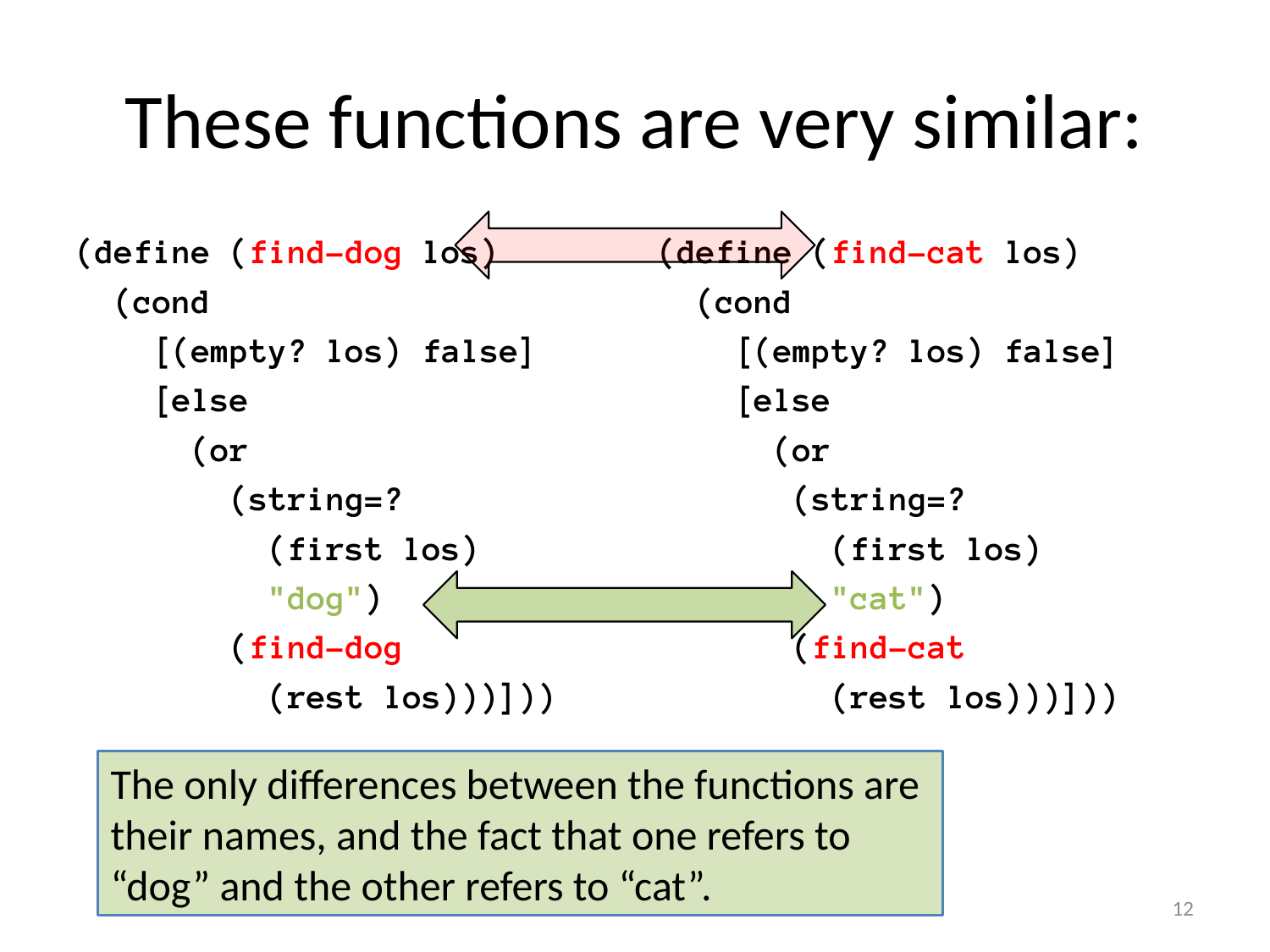

# These functions are very similar:

(define (find-dog los)
  (cond
    [(empty? los) false]
    [else
      (or
        (string=?
          (first los)
          "dog")
        (find-dog
          (rest los)))]))
(define (find-cat los)
  (cond
    [(empty? los) false]
    [else
      (or
       (string=?
         (first los)
         "cat")
       (find-cat
         (rest los)))]))

The only differences between the functions are their names, and the fact that one refers to “dog” and the other refers to “cat”.
12